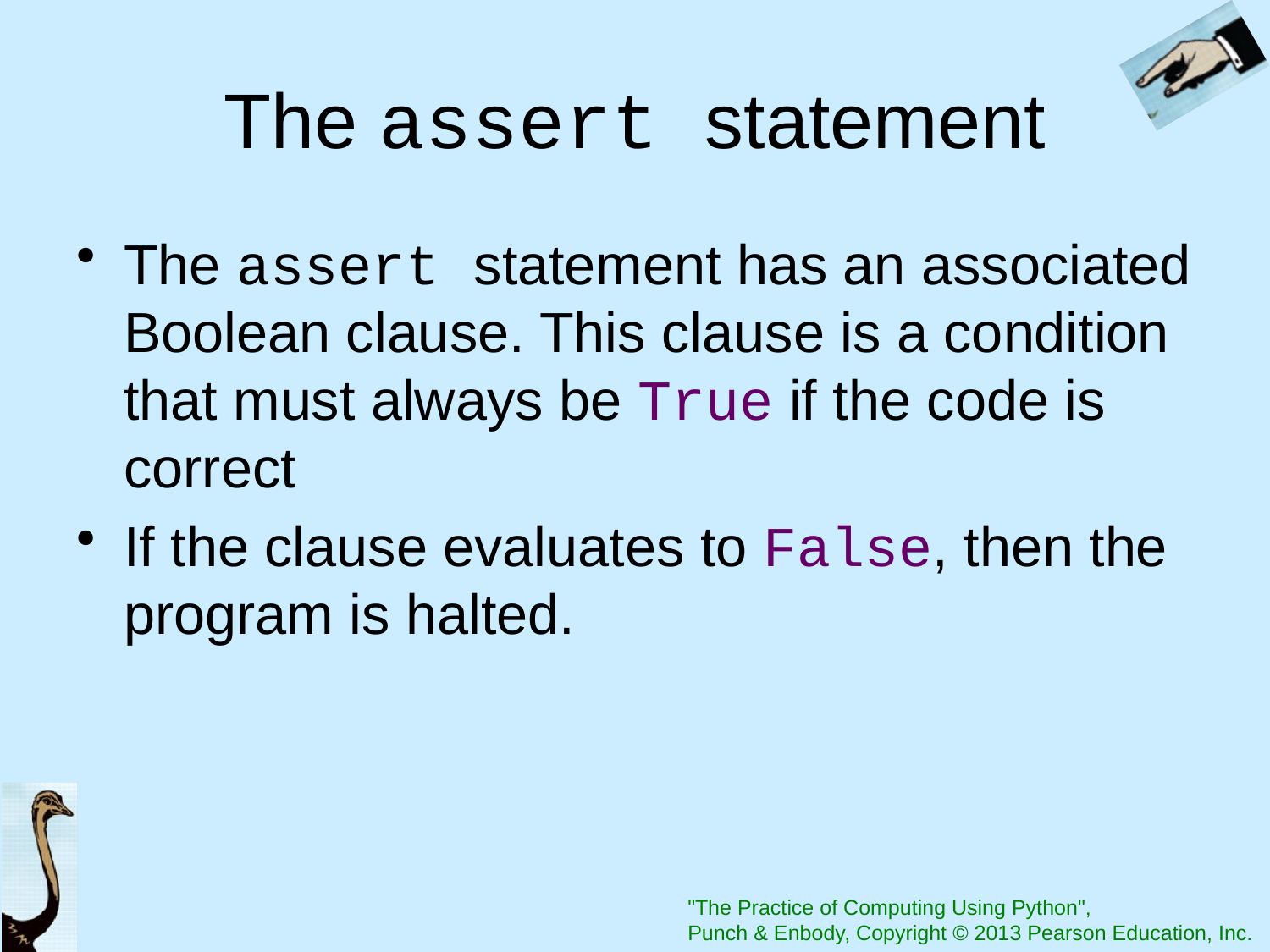

# The assert statement
The assert statement has an associated Boolean clause. This clause is a condition that must always be True if the code is correct
If the clause evaluates to False, then the program is halted.